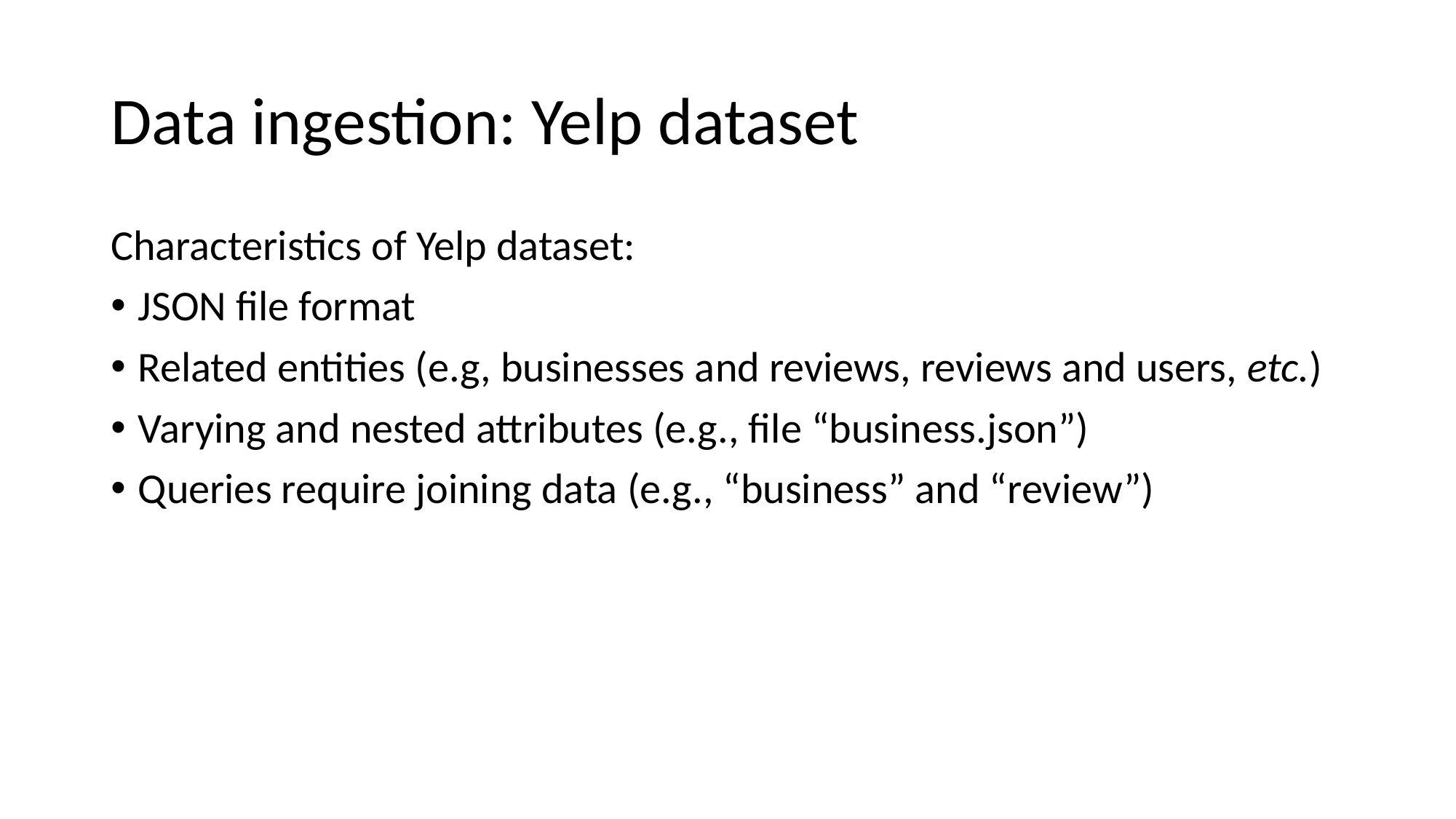

# Data ingestion: Yelp dataset
Characteristics of Yelp dataset:
JSON file format
Related entities (e.g, businesses and reviews, reviews and users, etc.)
Varying and nested attributes (e.g., file “business.json”)
Queries require joining data (e.g., “business” and “review”)